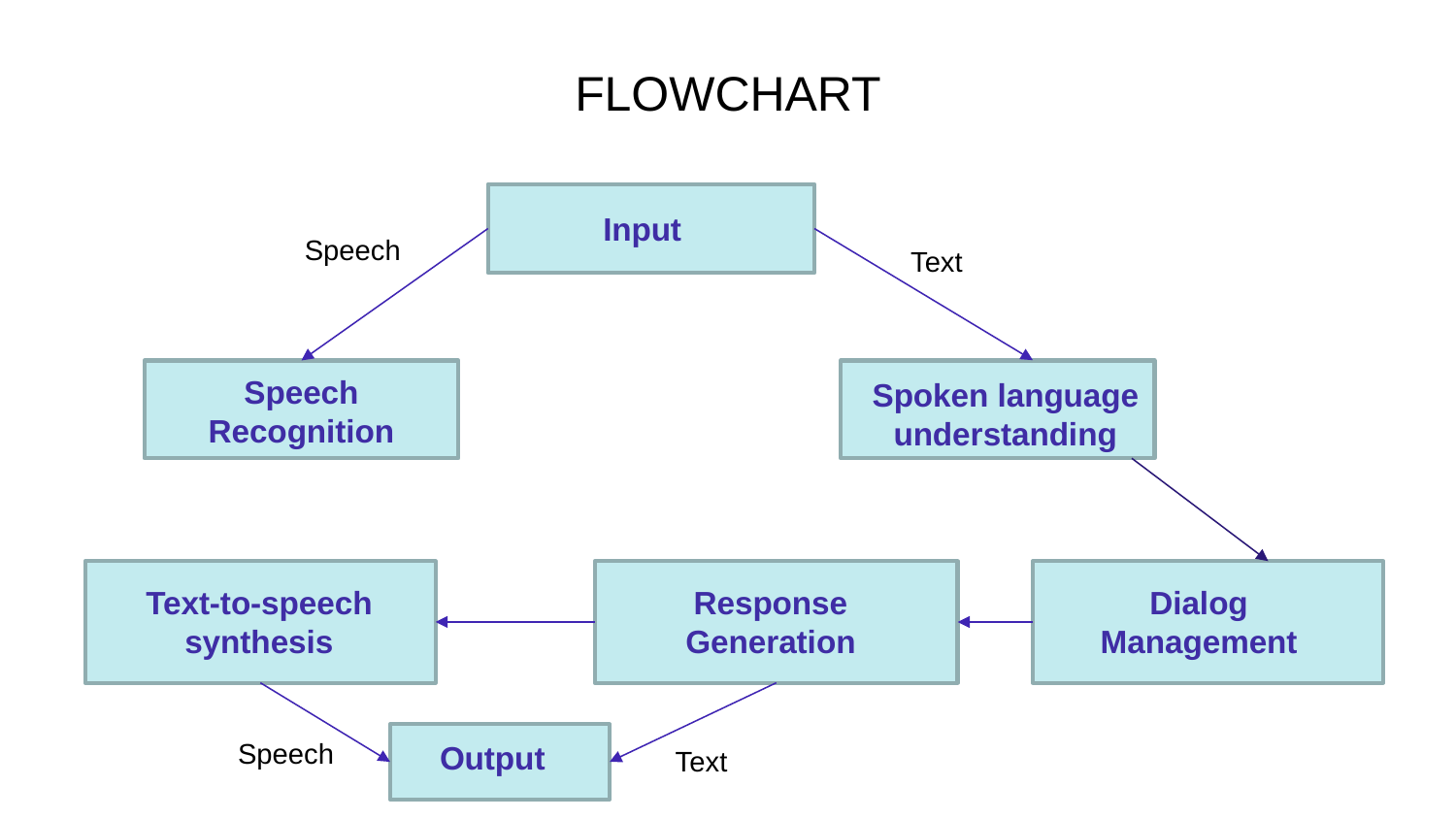

# FLOWCHART

Input
Speech
Text

Speech Recognition
Spoken language understanding

Text-to-speech synthesis
Dialog Management
Response Generation

Speech
Output
Text